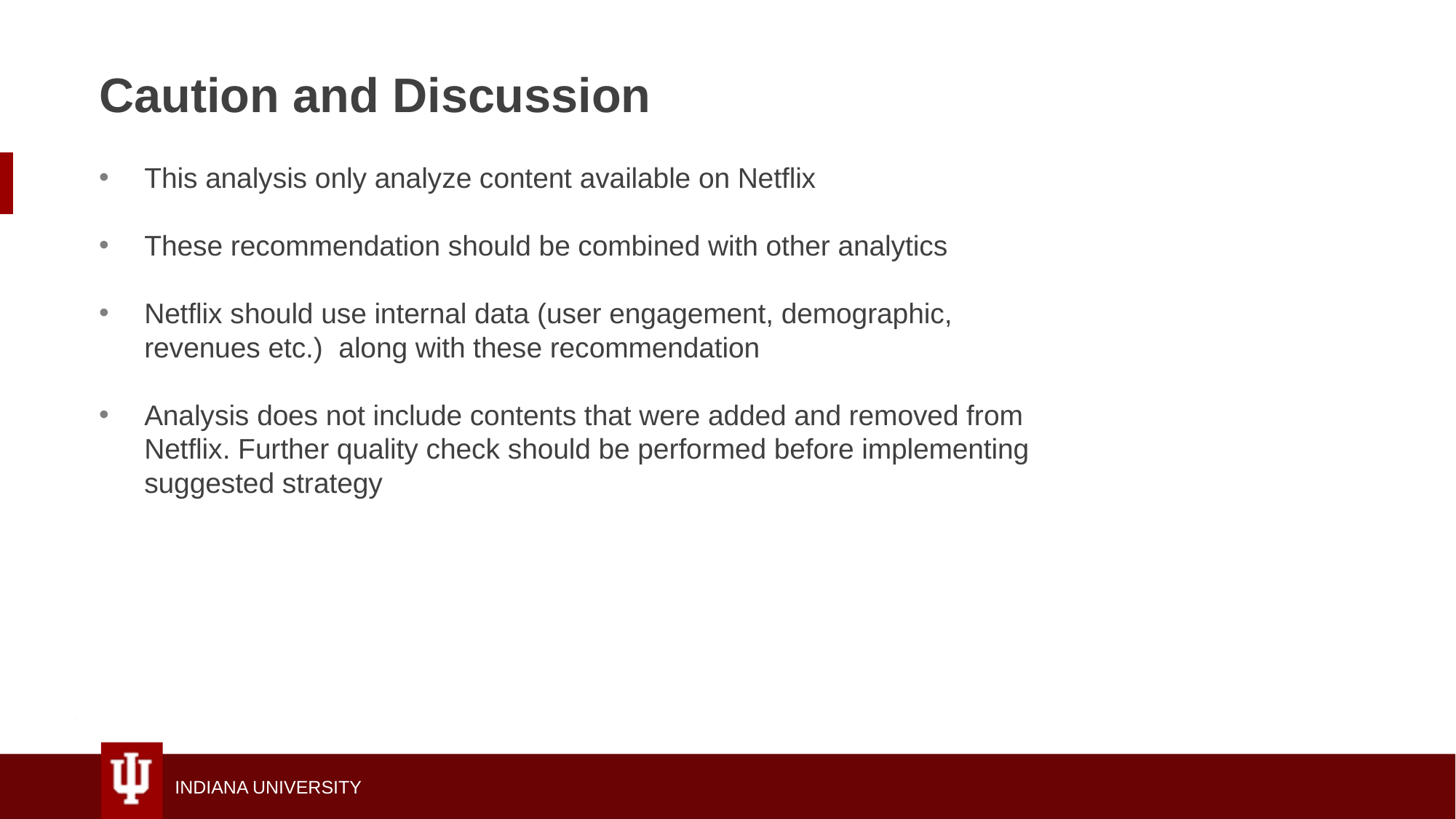

# Caution and Discussion
This analysis only analyze content available on Netflix

These recommendation should be combined with other analytics

Netflix should use internal data (user engagement, demographic, revenues etc.)  along with these recommendation

Analysis does not include contents that were added and removed from Netflix. Further quality check should be performed before implementing suggested strategy